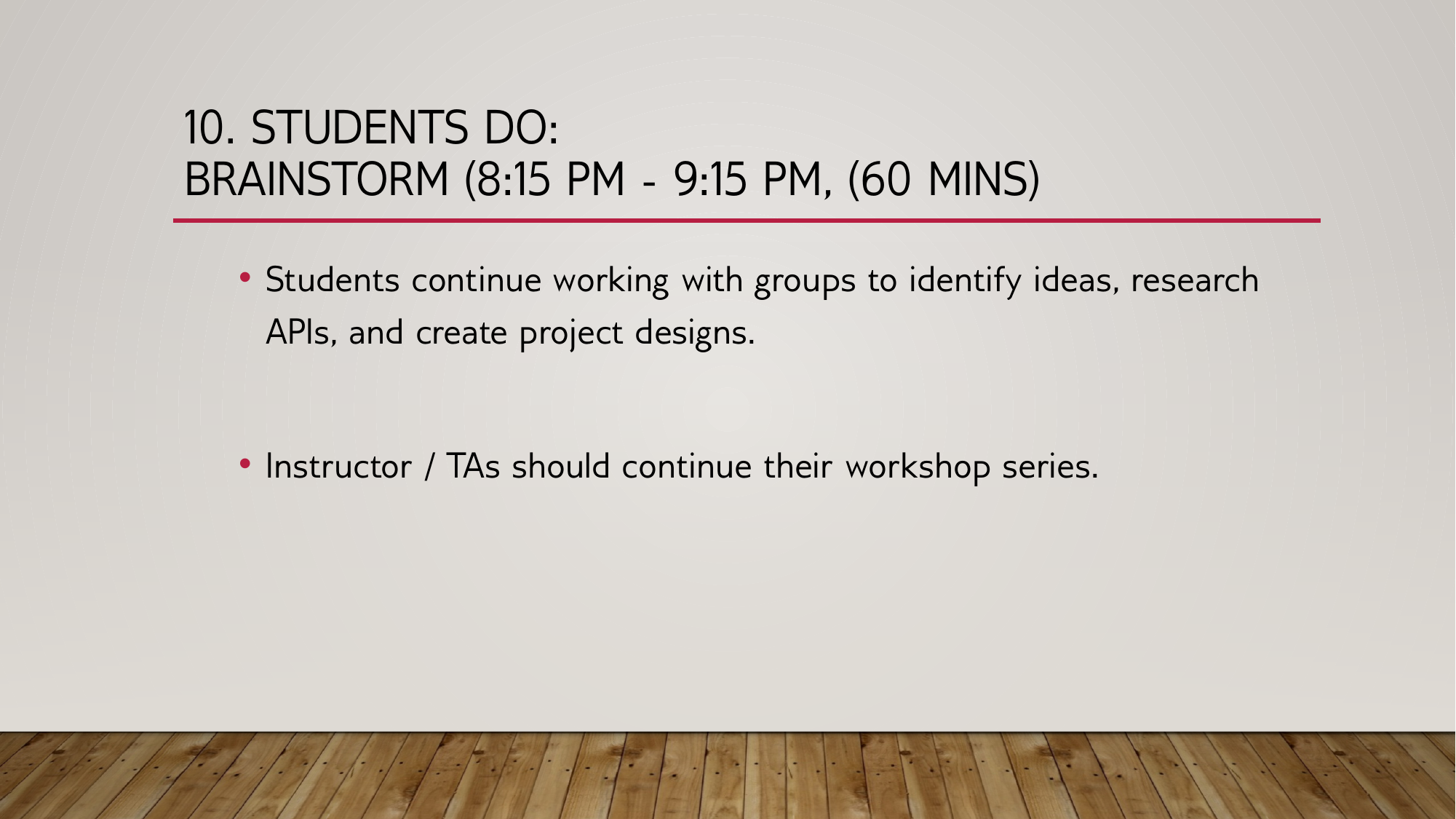

# 10. Students Do: Brainstorm (8:15 PM - 9:15 PM, (60 mins)
Students continue working with groups to identify ideas, research APIs, and create project designs.

Instructor / TAs should continue their workshop series.